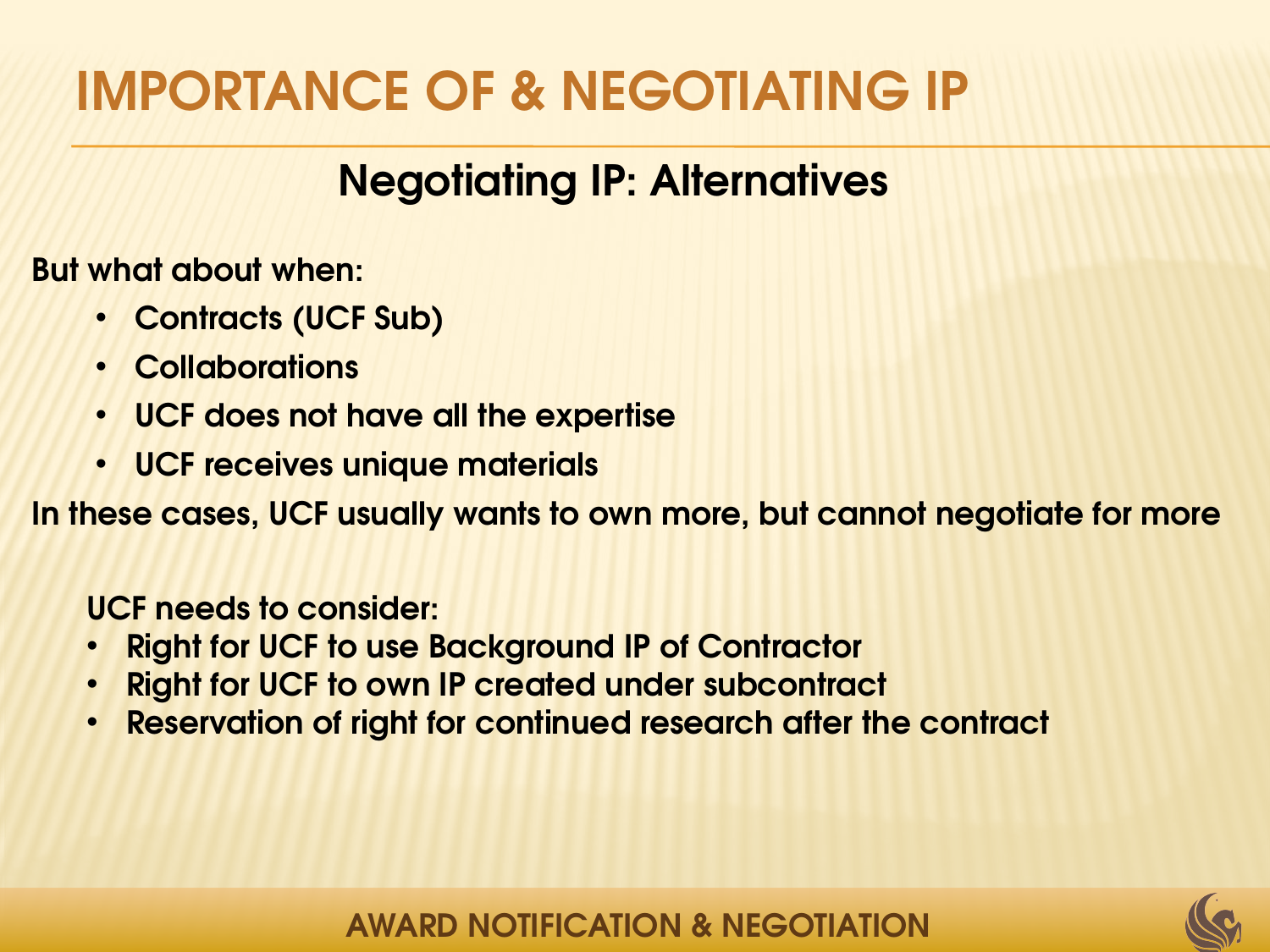

IMPORTANCE OF & NEGOTIATING IP
Negotiating IP: Alternatives
But what about when:
Contracts (UCF Sub)
Collaborations
UCF does not have all the expertise
UCF receives unique materials
In these cases, UCF usually wants to own more, but cannot negotiate for more
UCF needs to consider:
Right for UCF to use Background IP of Contractor
Right for UCF to own IP created under subcontract
Reservation of right for continued research after the contract
AWARD NOTIFICATION & NEGOTIATION